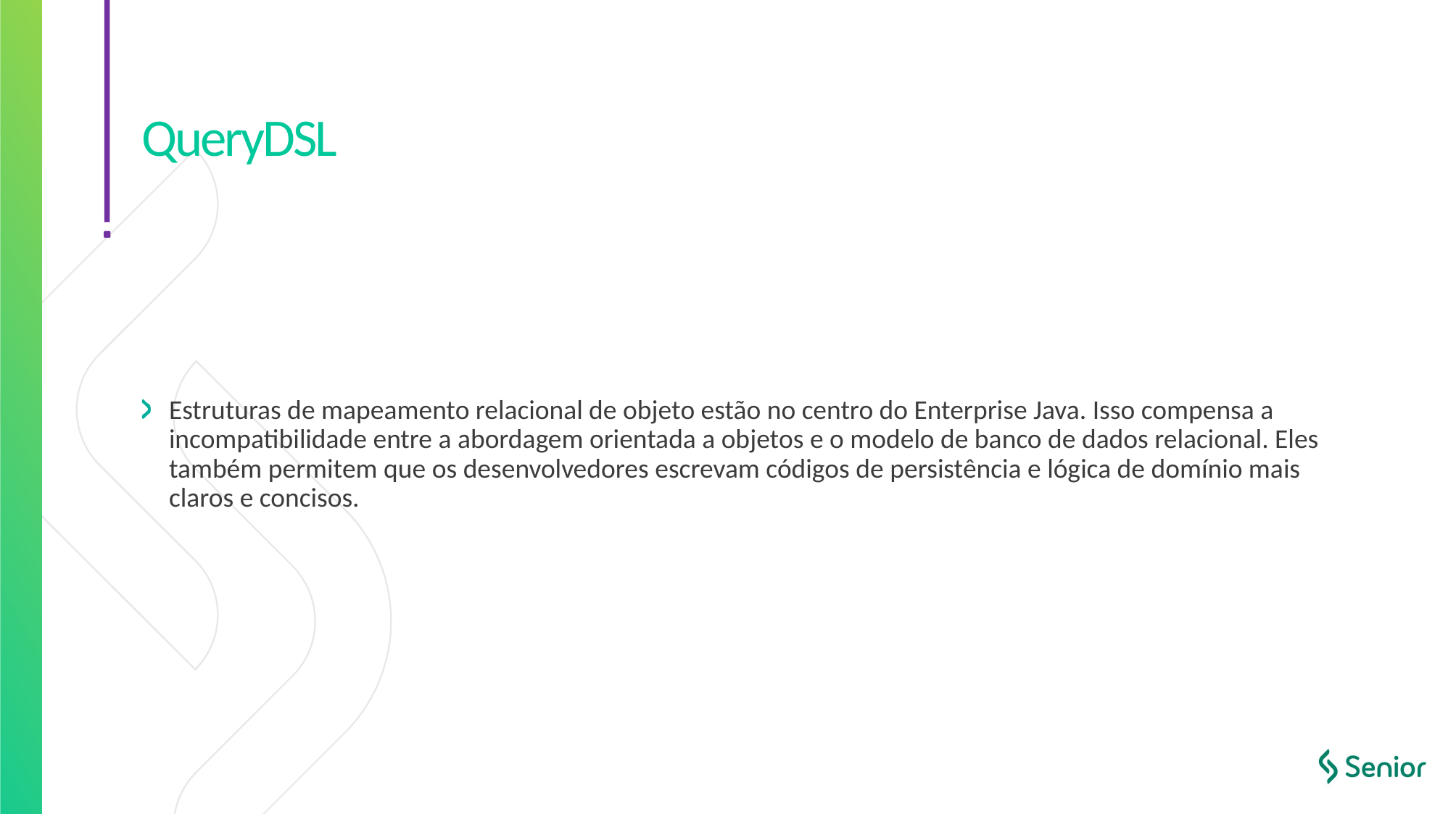

# QueryDSL

Estruturas de mapeamento relacional de objeto estão no centro do Enterprise Java. Isso compensa a incompatibilidade entre a abordagem orientada a objetos e o modelo de banco de dados relacional. Eles também permitem que os desenvolvedores escrevam códigos de persistência e lógica de domínio mais claros e concisos.